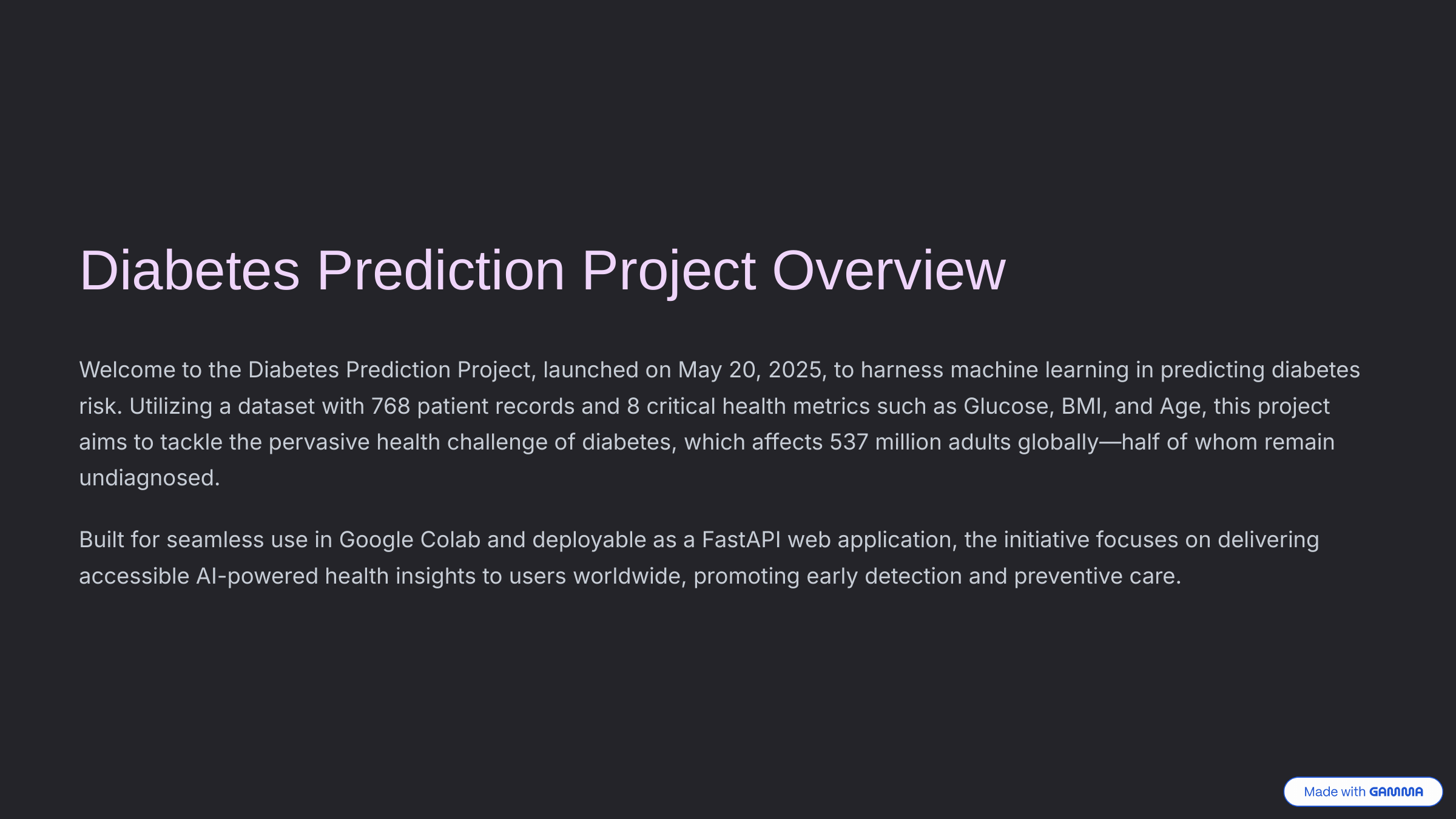

Diabetes Prediction Project Overview
Welcome to the Diabetes Prediction Project, launched on May 20, 2025, to harness machine learning in predicting diabetes risk. Utilizing a dataset with 768 patient records and 8 critical health metrics such as Glucose, BMI, and Age, this project aims to tackle the pervasive health challenge of diabetes, which affects 537 million adults globally—half of whom remain undiagnosed.
Built for seamless use in Google Colab and deployable as a FastAPI web application, the initiative focuses on delivering accessible AI-powered health insights to users worldwide, promoting early detection and preventive care.